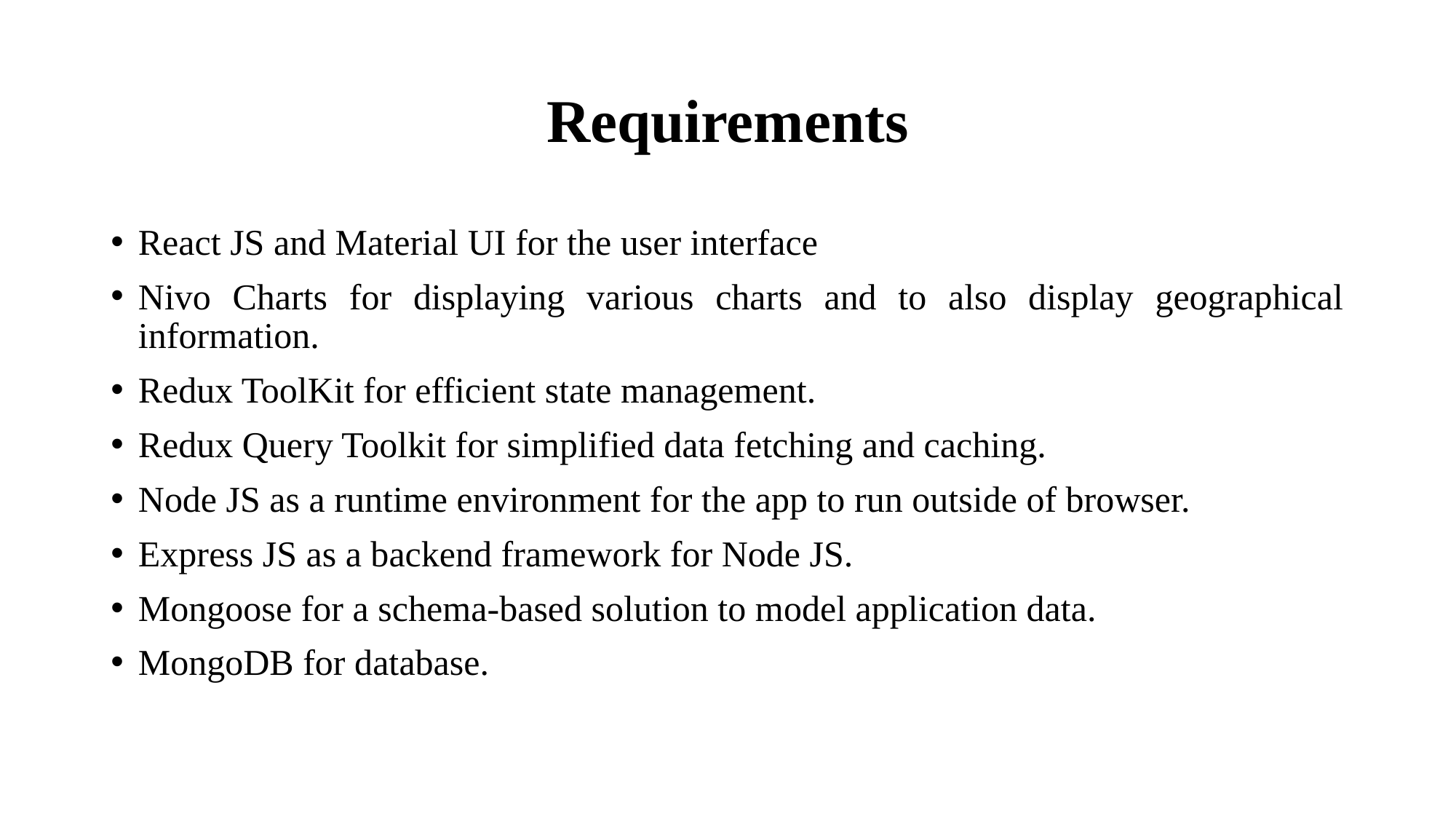

# Requirements
React JS and Material UI for the user interface
Nivo Charts for displaying various charts and to also display geographical information.
Redux ToolKit for efficient state management.
Redux Query Toolkit for simplified data fetching and caching.
Node JS as a runtime environment for the app to run outside of browser.
Express JS as a backend framework for Node JS.
Mongoose for a schema-based solution to model application data.
MongoDB for database.